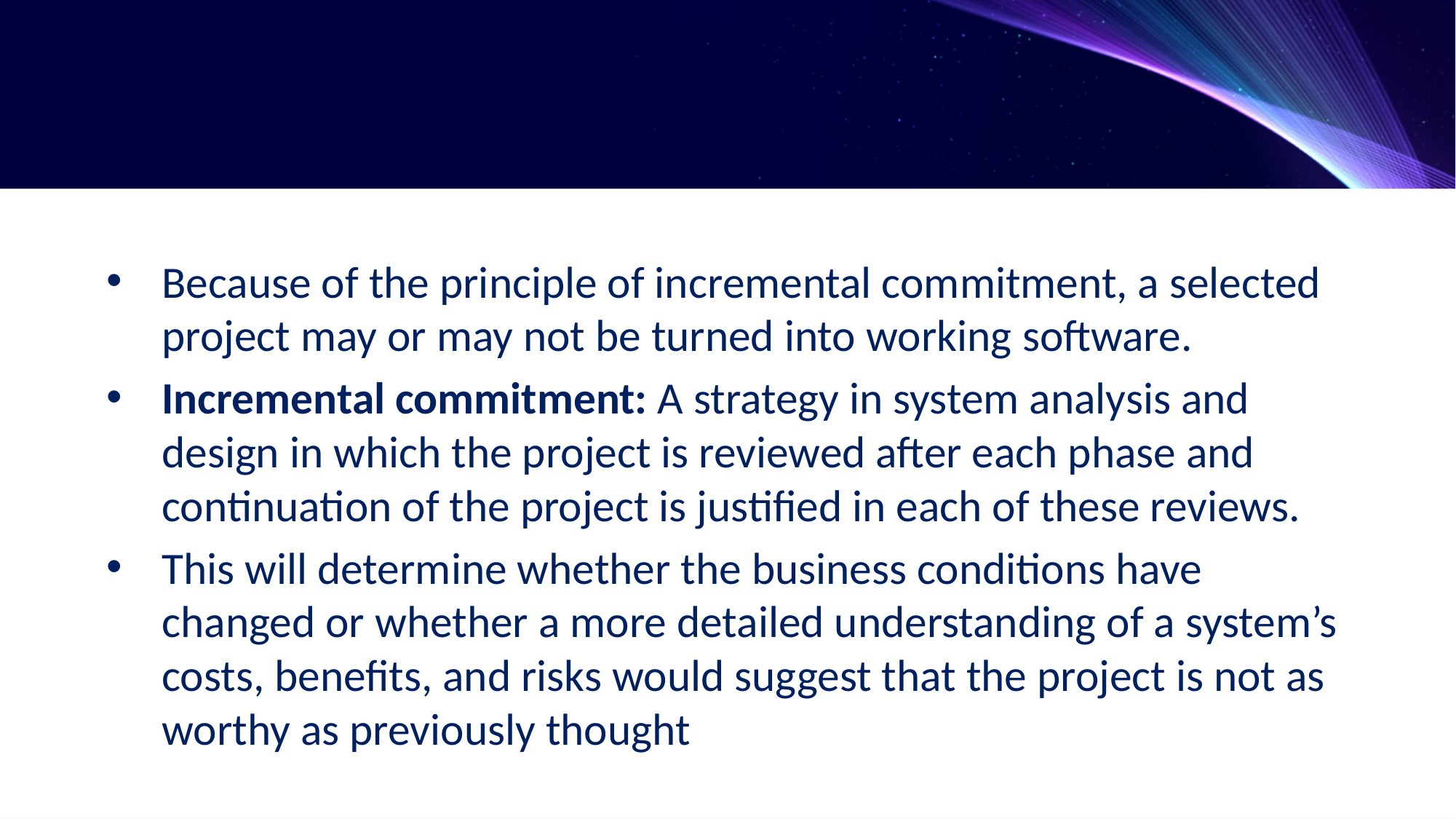

Because of the principle of incremental commitment, a selected project may or may not be turned into working software.
Incremental commitment: A strategy in system analysis and design in which the project is reviewed after each phase and continuation of the project is justified in each of these reviews.
This will determine whether the business conditions have changed or whether a more detailed understanding of a system’s costs, benefits, and risks would suggest that the project is not as worthy as previously thought